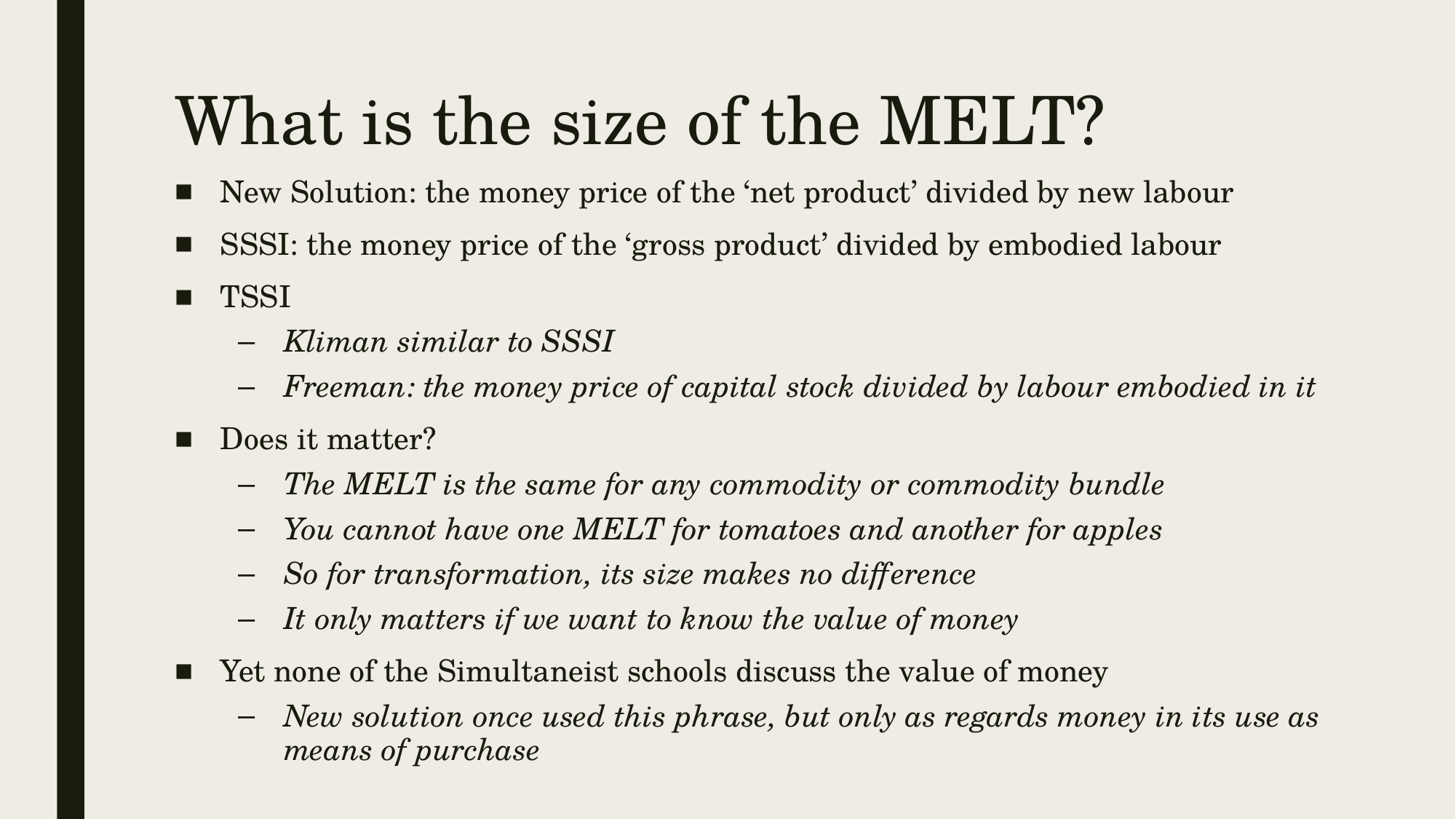

# What is the size of the MELT?
New Solution: the money price of the ‘net product’ divided by new labour
SSSI: the money price of the ‘gross product’ divided by embodied labour
TSSI
Kliman similar to SSSI
Freeman: the money price of capital stock divided by labour embodied in it
Does it matter?
The MELT is the same for any commodity or commodity bundle
You cannot have one MELT for tomatoes and another for apples
So for transformation, its size makes no difference
It only matters if we want to know the value of money
Yet none of the Simultaneist schools discuss the value of money
New solution once used this phrase, but only as regards money in its use as means of purchase